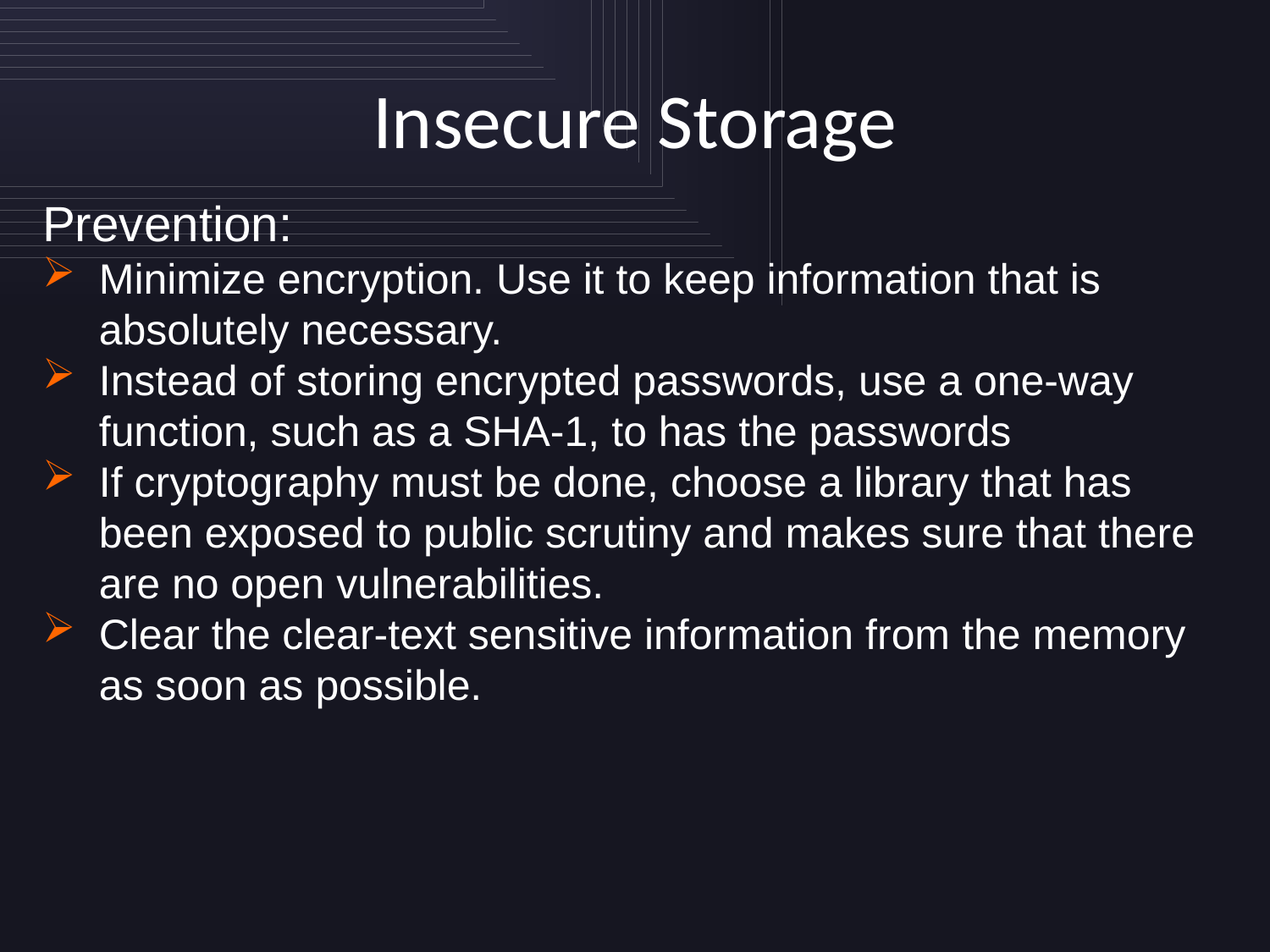

# Insecure Storage
Prevention:
Minimize encryption. Use it to keep information that is absolutely necessary.
Instead of storing encrypted passwords, use a one-way function, such as a SHA-1, to has the passwords
If cryptography must be done, choose a library that has been exposed to public scrutiny and makes sure that there are no open vulnerabilities.
Clear the clear-text sensitive information from the memory as soon as possible.